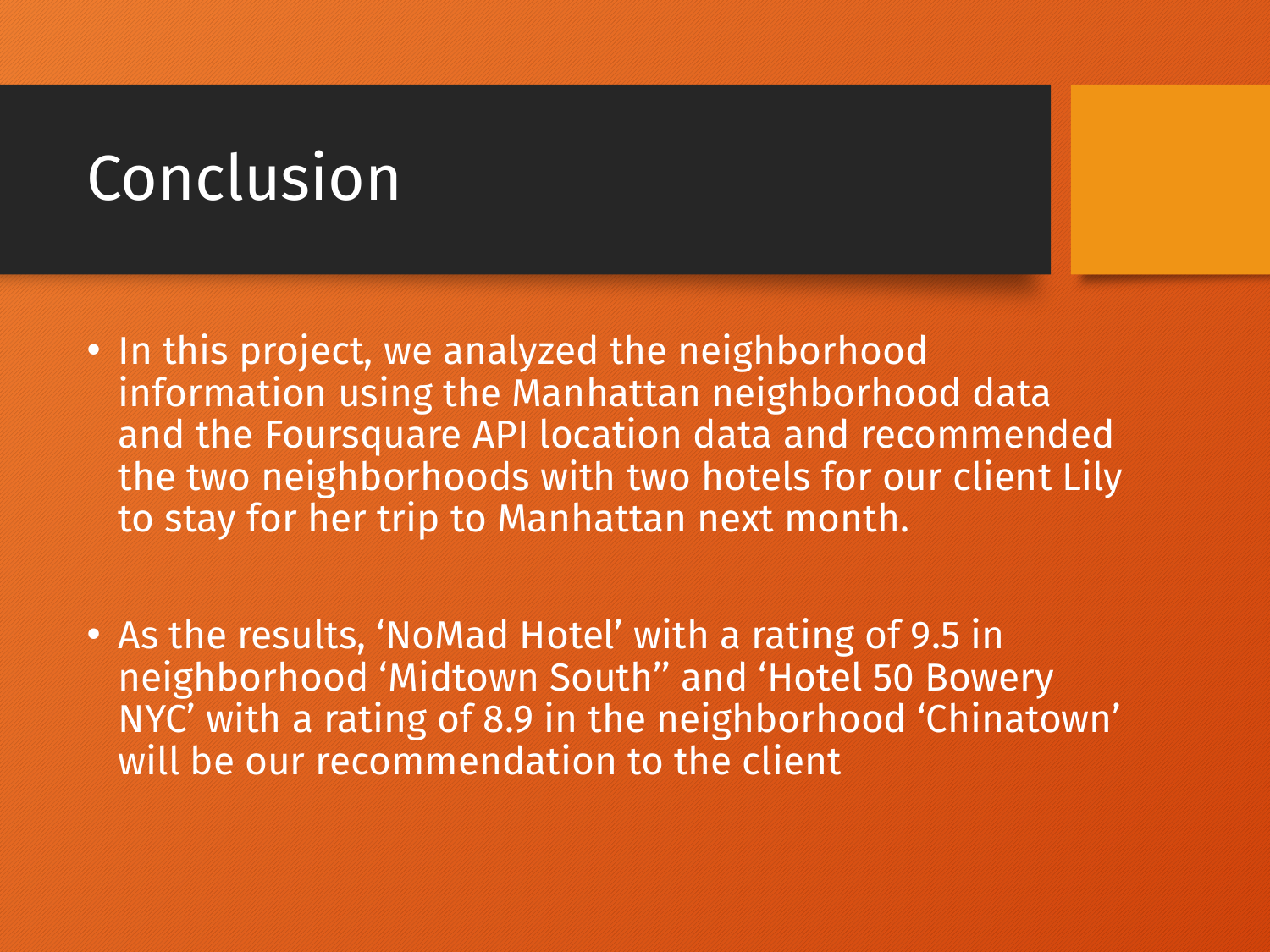

# Conclusion
In this project, we analyzed the neighborhood information using the Manhattan neighborhood data and the Foursquare API location data and recommended the two neighborhoods with two hotels for our client Lily to stay for her trip to Manhattan next month.

As the results, ‘NoMad Hotel’ with a rating of 9.5 in neighborhood ‘Midtown South’’ and ‘Hotel 50 Bowery NYC’ with a rating of 8.9 in the neighborhood ‘Chinatown’ will be our recommendation to the client